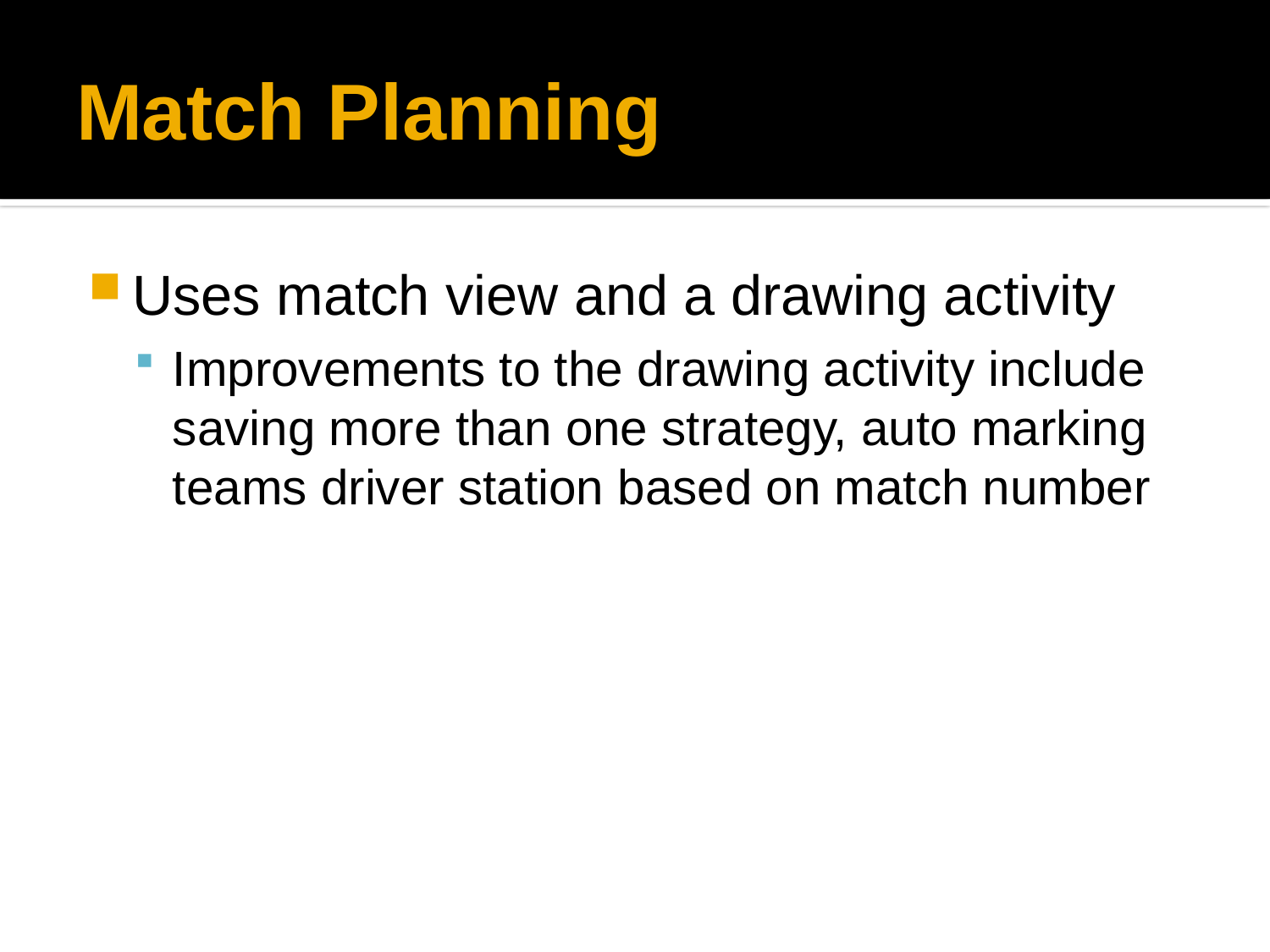

# Match Planning
Uses match view and a drawing activity
Improvements to the drawing activity include saving more than one strategy, auto marking teams driver station based on match number